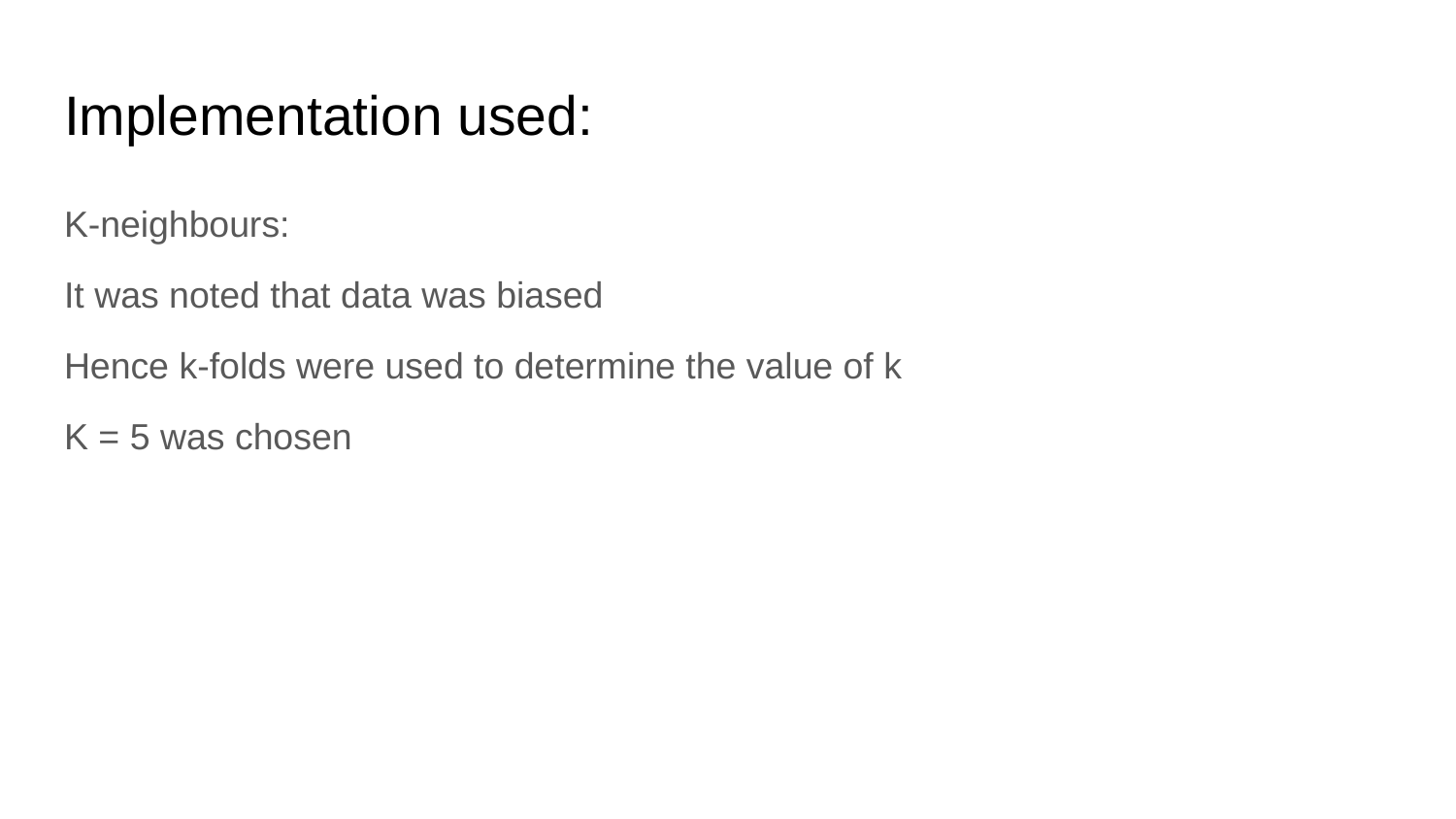

# Implementation used:
K-neighbours:
It was noted that data was biased
Hence k-folds were used to determine the value of k
K = 5 was chosen